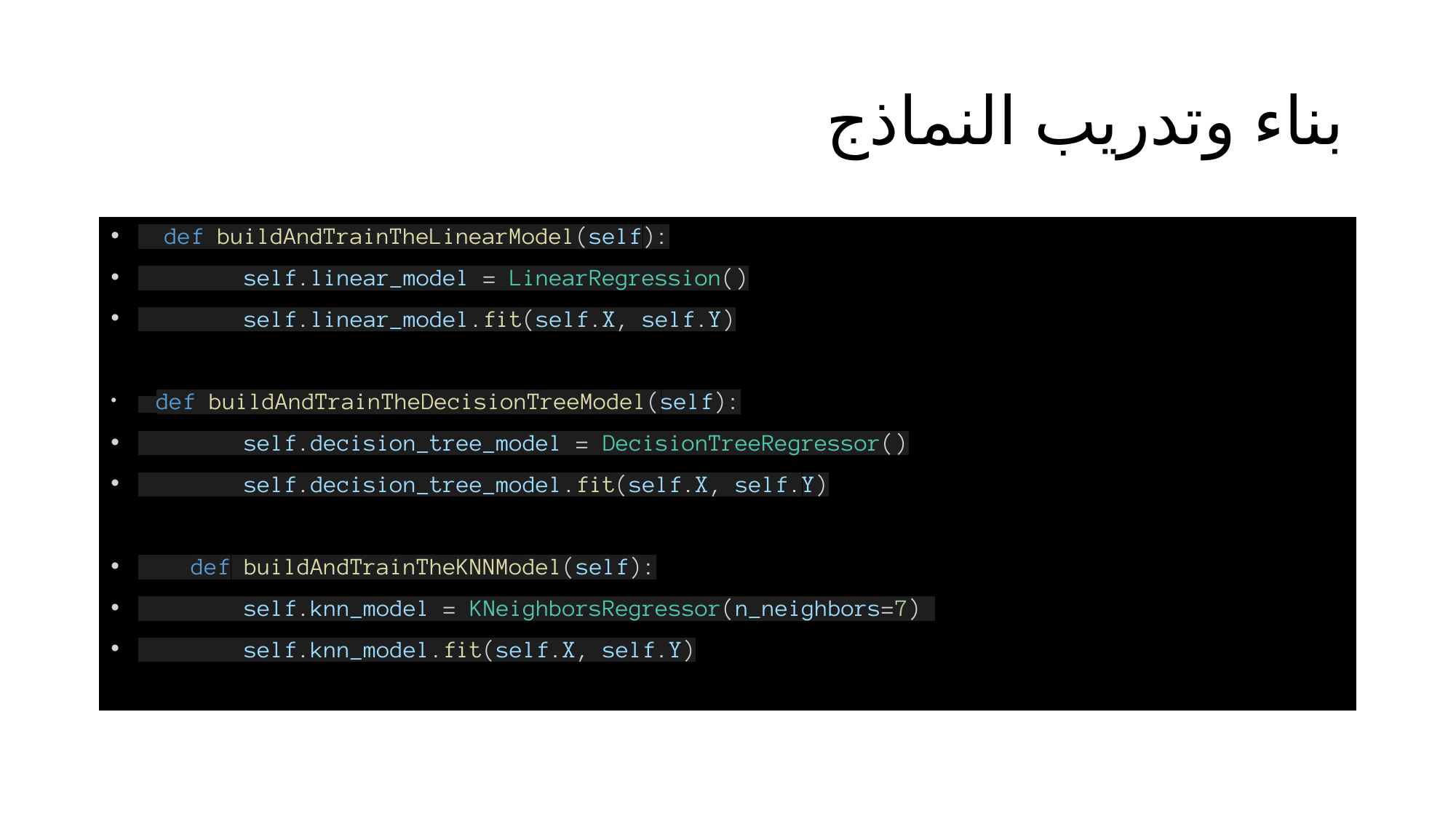

# بناء وتدريب النماذج
  def buildAndTrainTheLinearModel(self):
        self.linear_model = LinearRegression()
        self.linear_model.fit(self.X, self.Y)

  def buildAndTrainTheDecisionTreeModel(self):
        self.decision_tree_model = DecisionTreeRegressor()
        self.decision_tree_model.fit(self.X, self.Y)

    def buildAndTrainTheKNNModel(self):
        self.knn_model = KNeighborsRegressor(n_neighbors=7)
        self.knn_model.fit(self.X, self.Y)